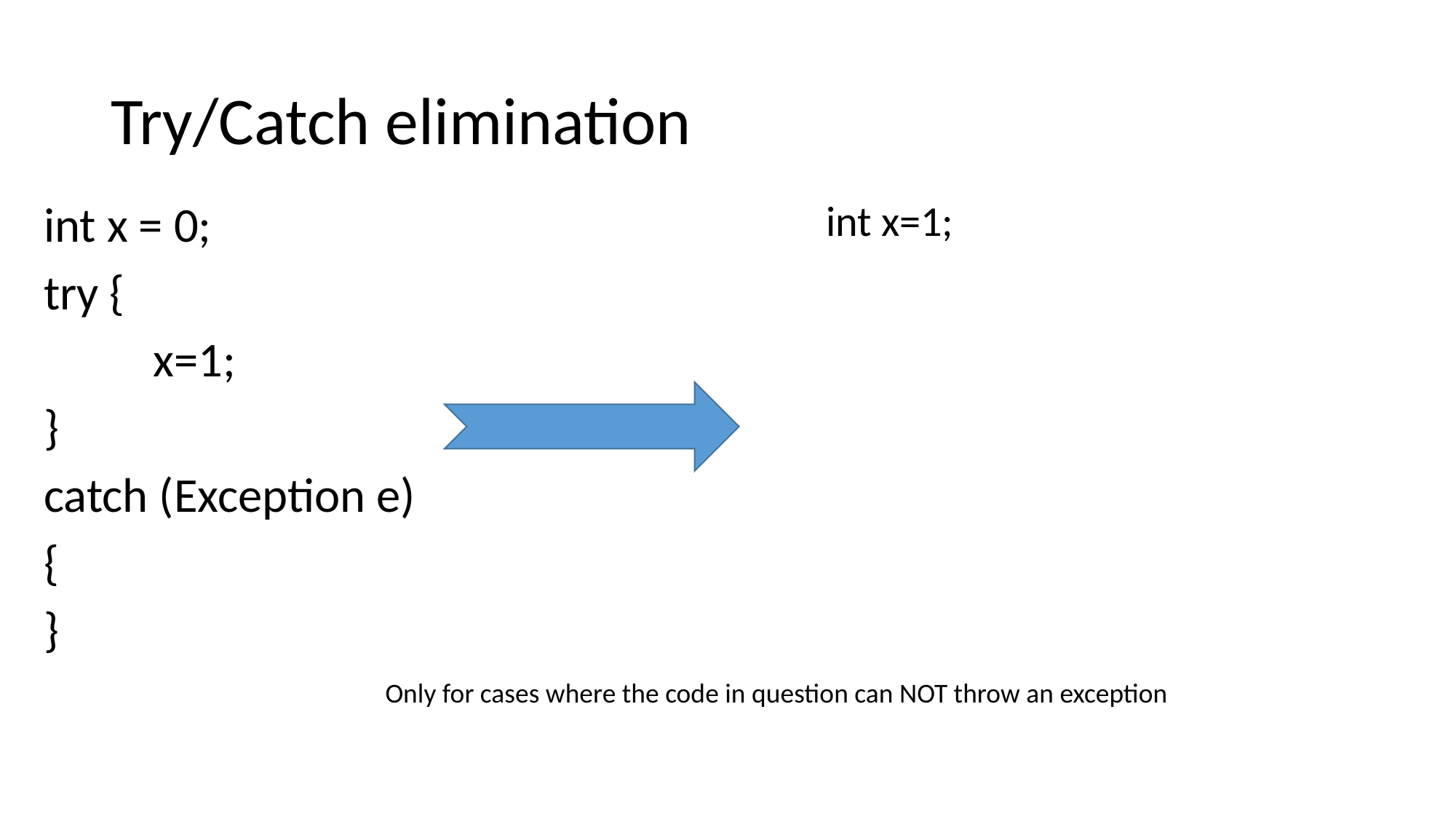

# Try/Catch elimination
int x = 0;
try {
	x=1;
}
catch (Exception e)
{
}

int x=1;

Only for cases where the code in question can NOT throw an exception